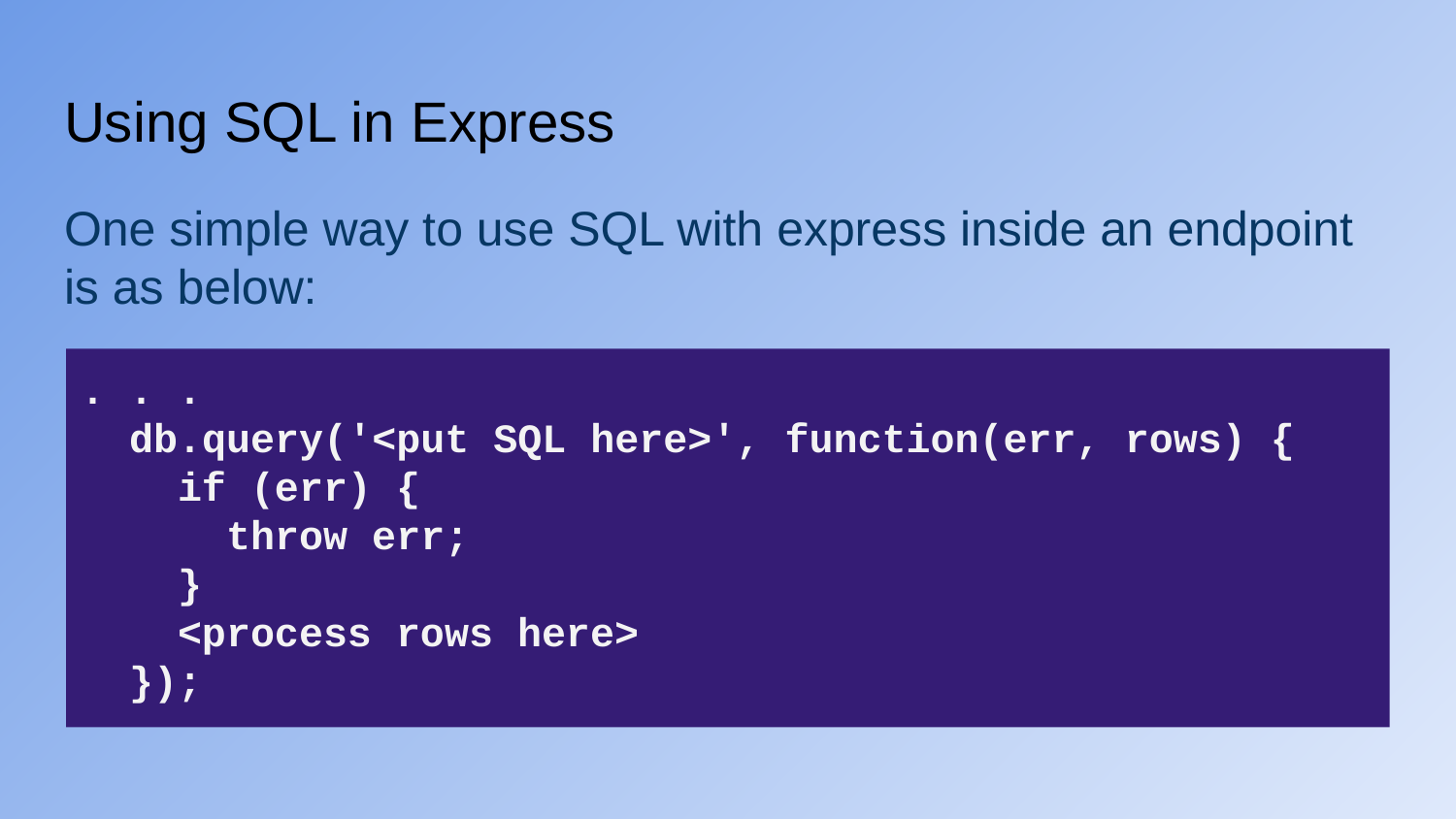

# Using SQL in Express
One simple way to use SQL with express inside an endpoint is as below:

. . .
  db.query('<put SQL here>', function(err, rows) {
    if (err) {
      throw err;
    }
    <process rows here>
  });